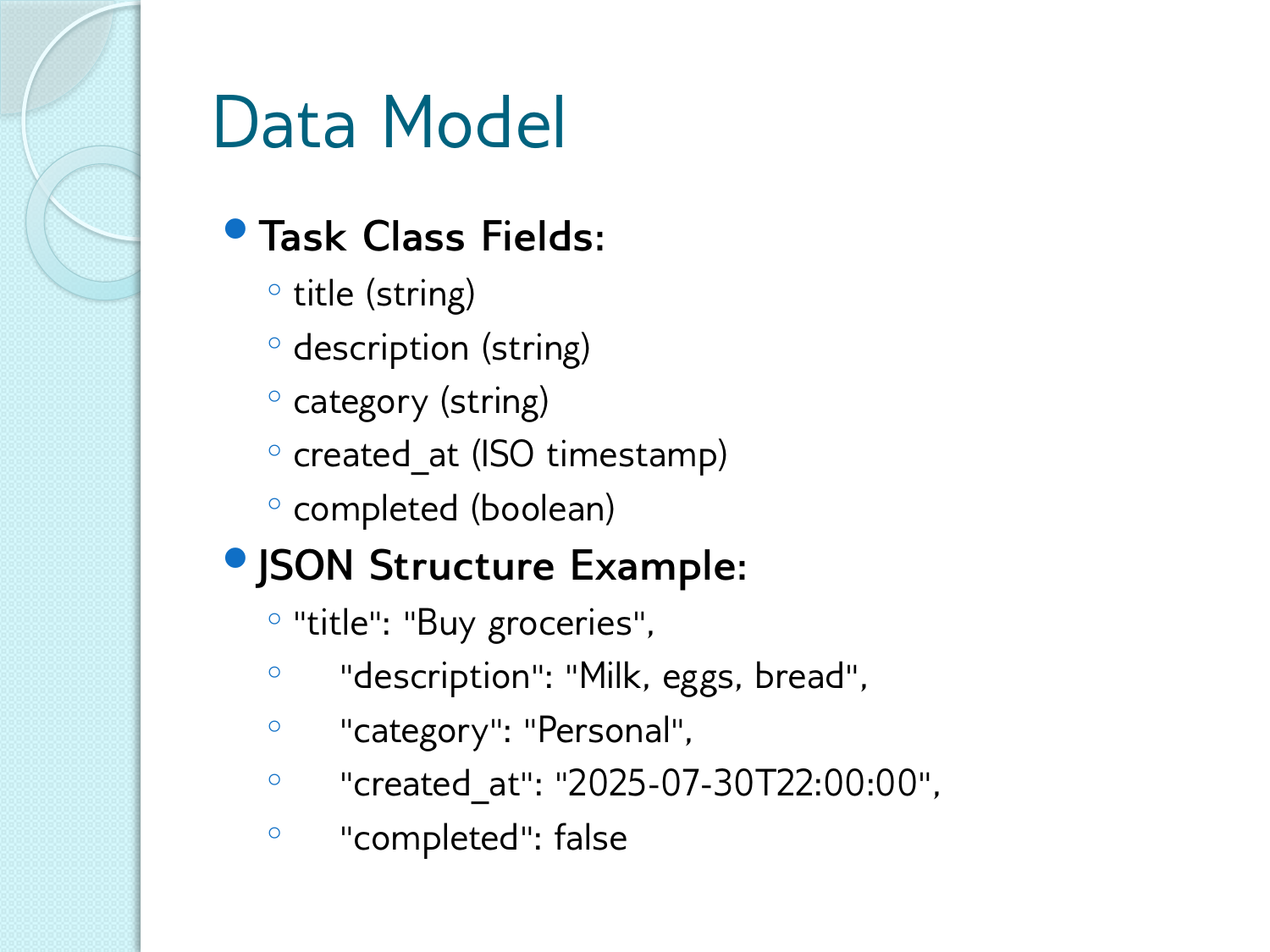

# Data Model
Task Class Fields:
title (string)
description (string)
category (string)
created_at (ISO timestamp)
completed (boolean)
JSON Structure Example:
"title": "Buy groceries",
    "description": "Milk, eggs, bread",
    "category": "Personal",
    "created_at": "2025-07-30T22:00:00",
    "completed": false